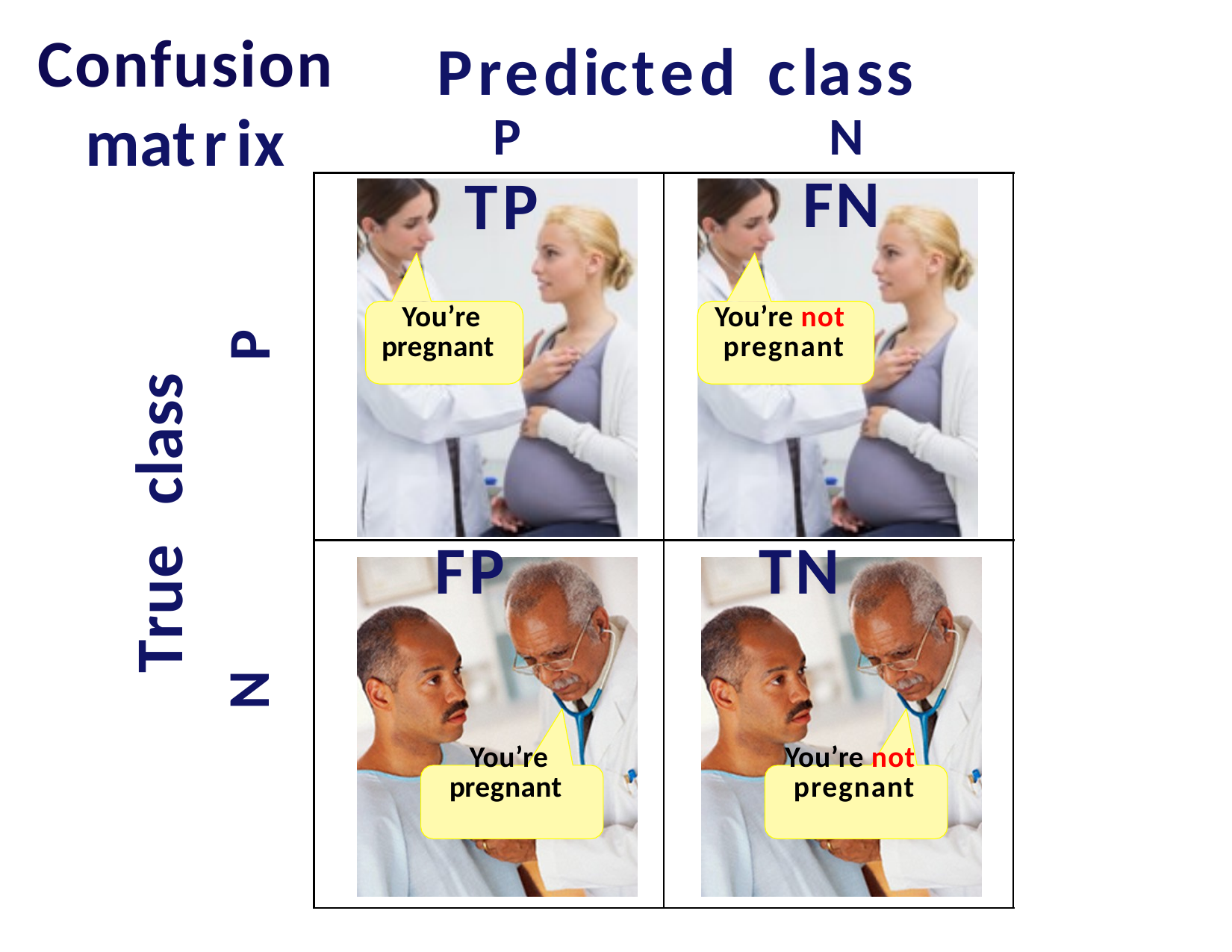

# Confusion
Predicted	class
P	N
matrix
| TP You’re pregnant | FN You’re not pregnant |
| --- | --- |
| FP You’re pregnant | TN You’re not pregnant |

P
True	class

N